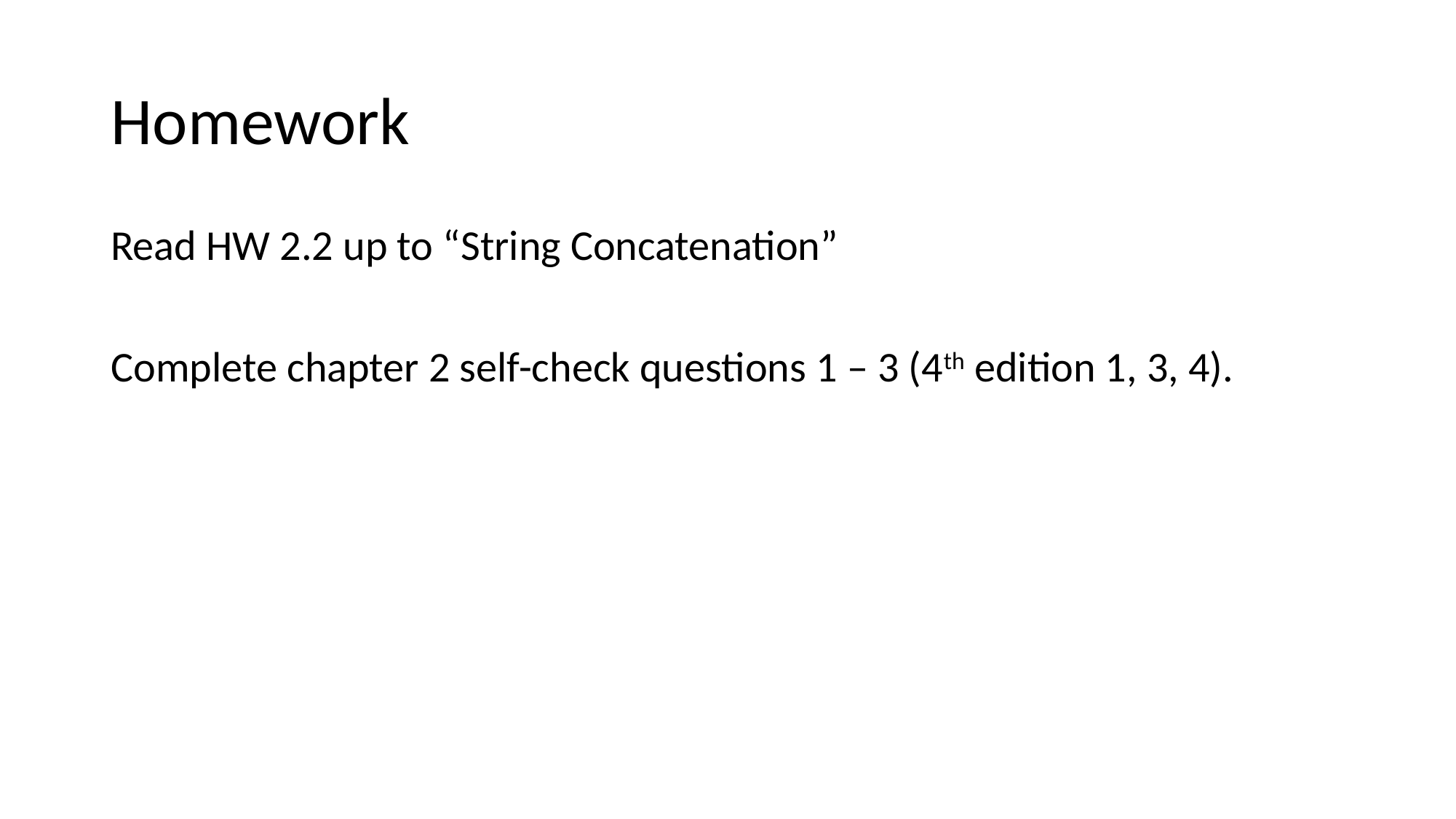

# Homework
Read HW 2.2 up to “String Concatenation”

Complete chapter 2 self-check questions 1 – 3 (4th edition 1, 3, 4).